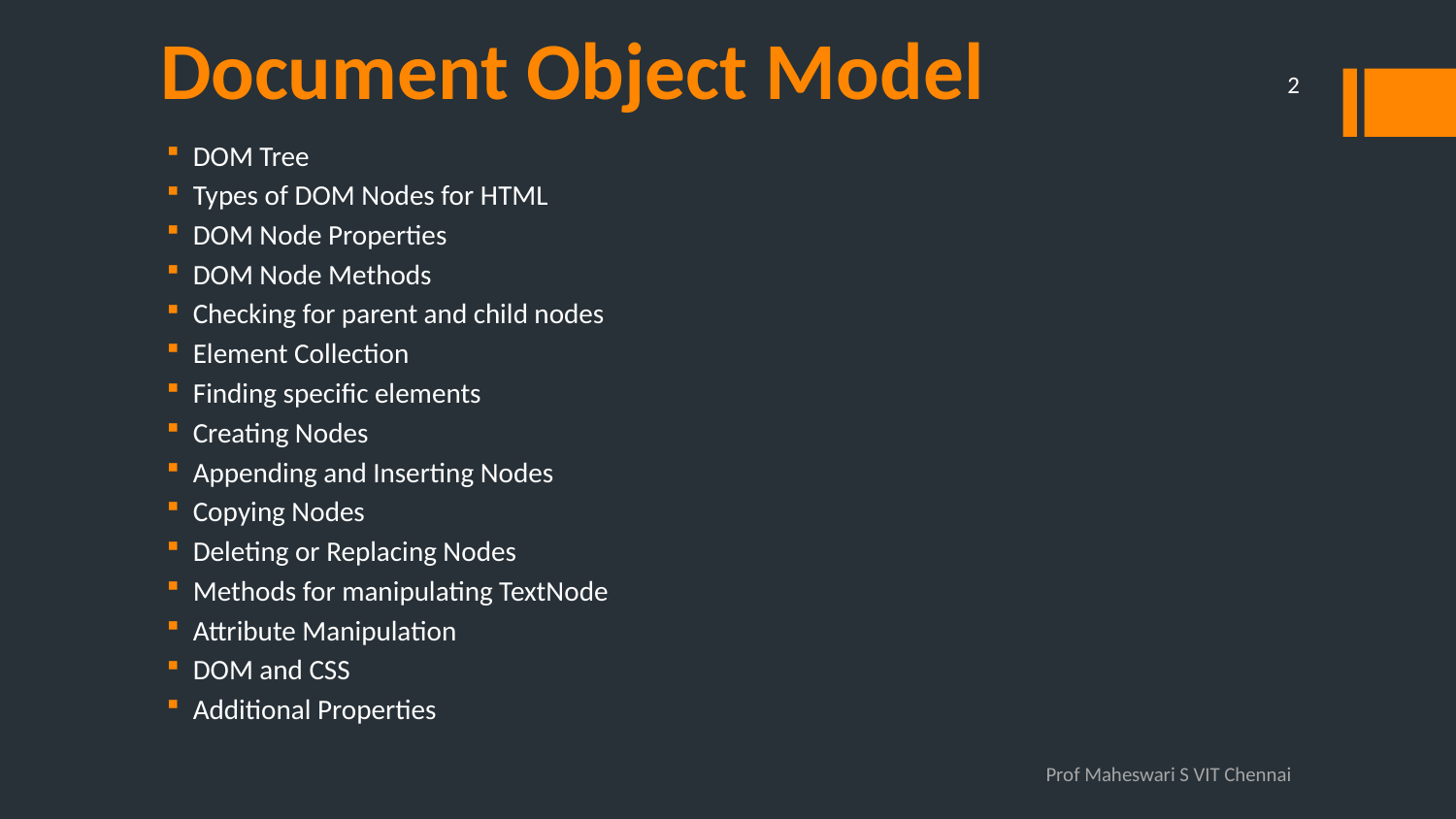

2
# Document Object Model
DOM Tree
Types of DOM Nodes for HTML
DOM Node Properties
DOM Node Methods
Checking for parent and child nodes
Element Collection
Finding specific elements
Creating Nodes
Appending and Inserting Nodes
Copying Nodes
Deleting or Replacing Nodes
Methods for manipulating TextNode
Attribute Manipulation
DOM and CSS
Additional Properties
Prof Maheswari S VIT Chennai